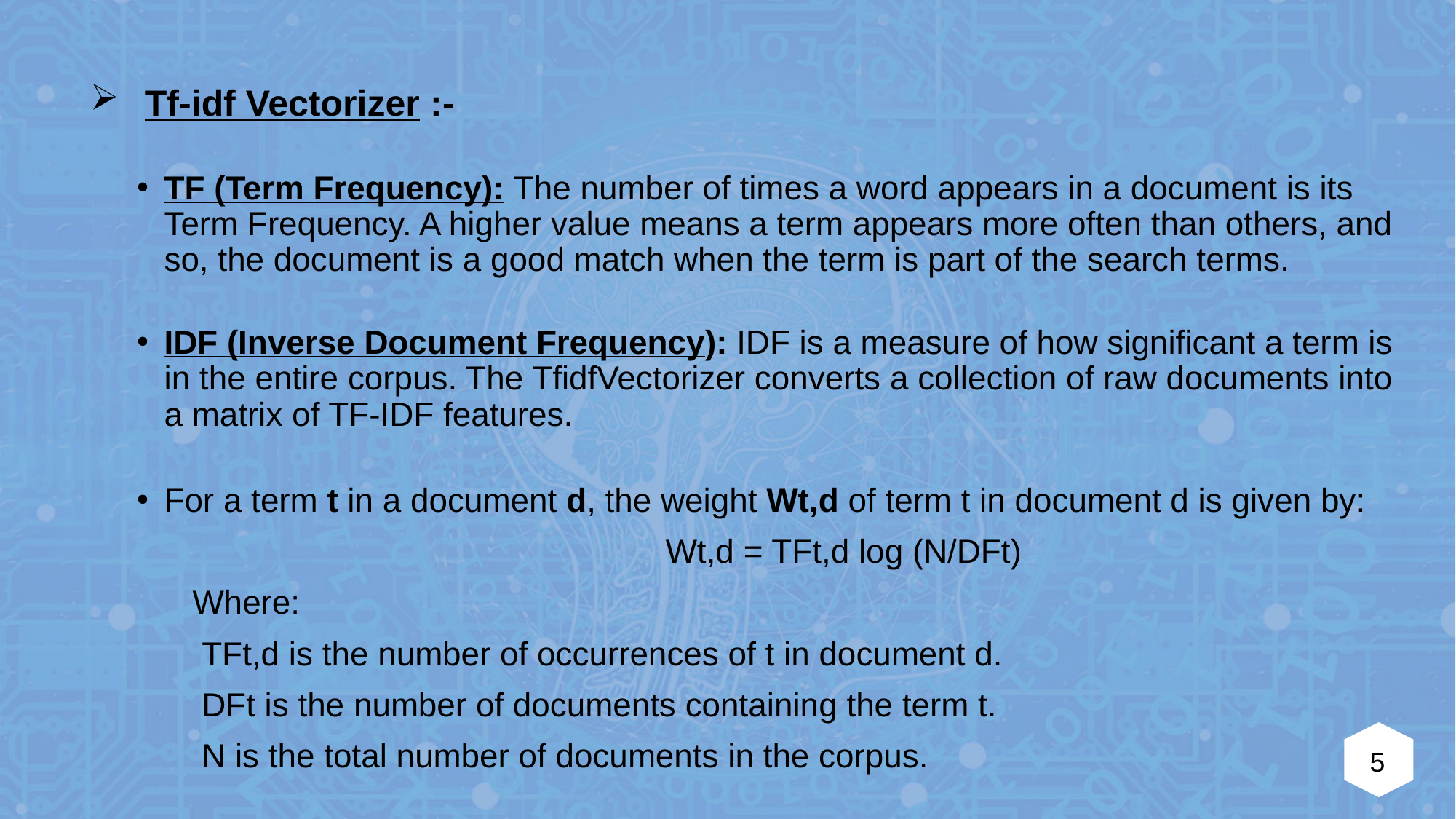

Tf-idf Vectorizer :-
TF (Term Frequency): The number of times a word appears in a document is its Term Frequency. A higher value means a term appears more often than others, and so, the document is a good match when the term is part of the search terms.

IDF (Inverse Document Frequency): IDF is a measure of how significant a term is in the entire corpus. The TfidfVectorizer converts a collection of raw documents into a matrix of TF-IDF features.

For a term t in a document d, the weight Wt,d of term t in document d is given by:
                                                         Wt,d = TFt,d log (N/DFt)
      Where:
       TFt,d is the number of occurrences of t in document d.
       DFt is the number of documents containing the term t.
       N is the total number of documents in the corpus.

5